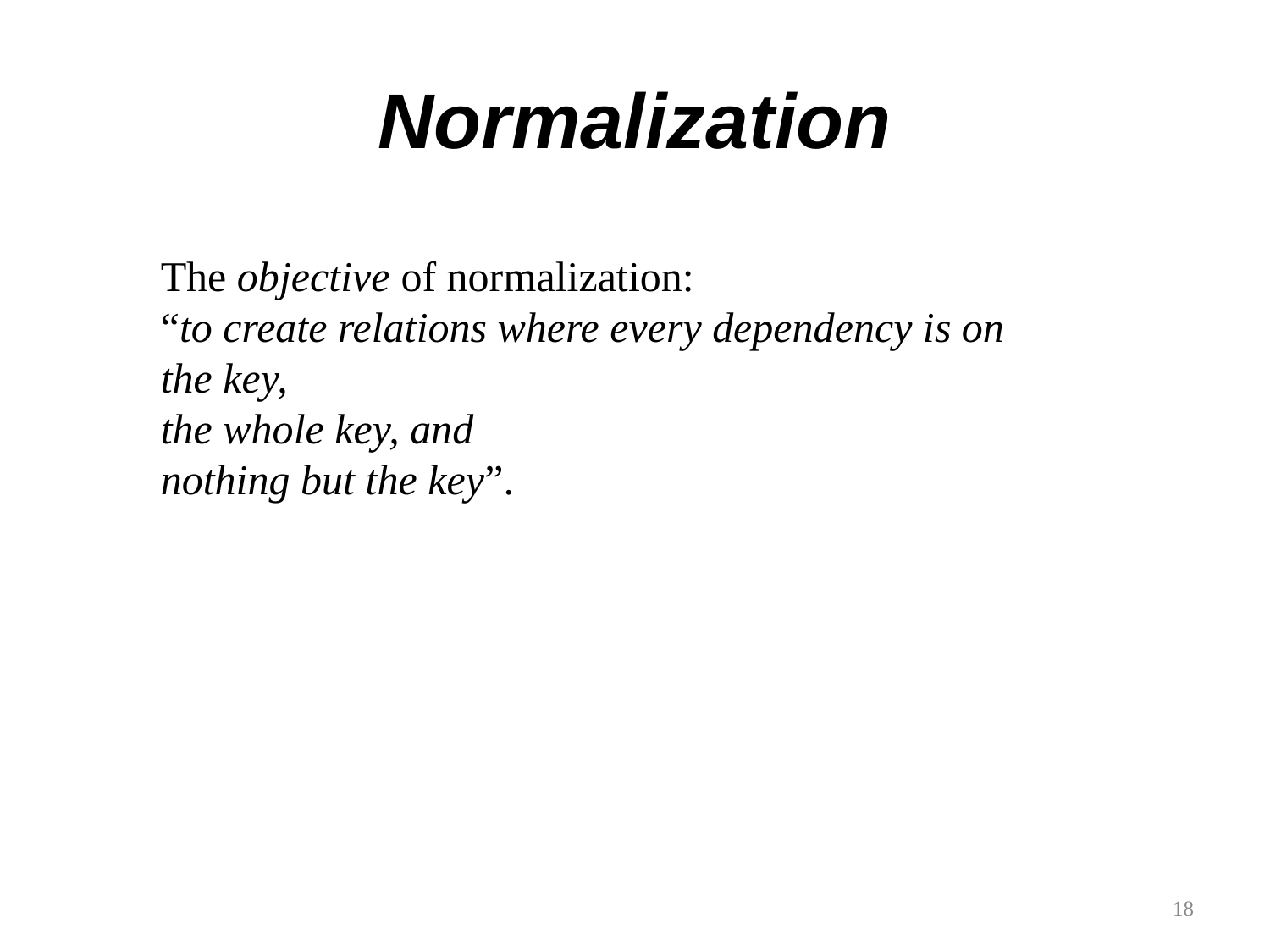

# Normalization
The objective of normalization:
“to create relations where every dependency is on
the key,
the whole key, and
nothing but the key”.

18